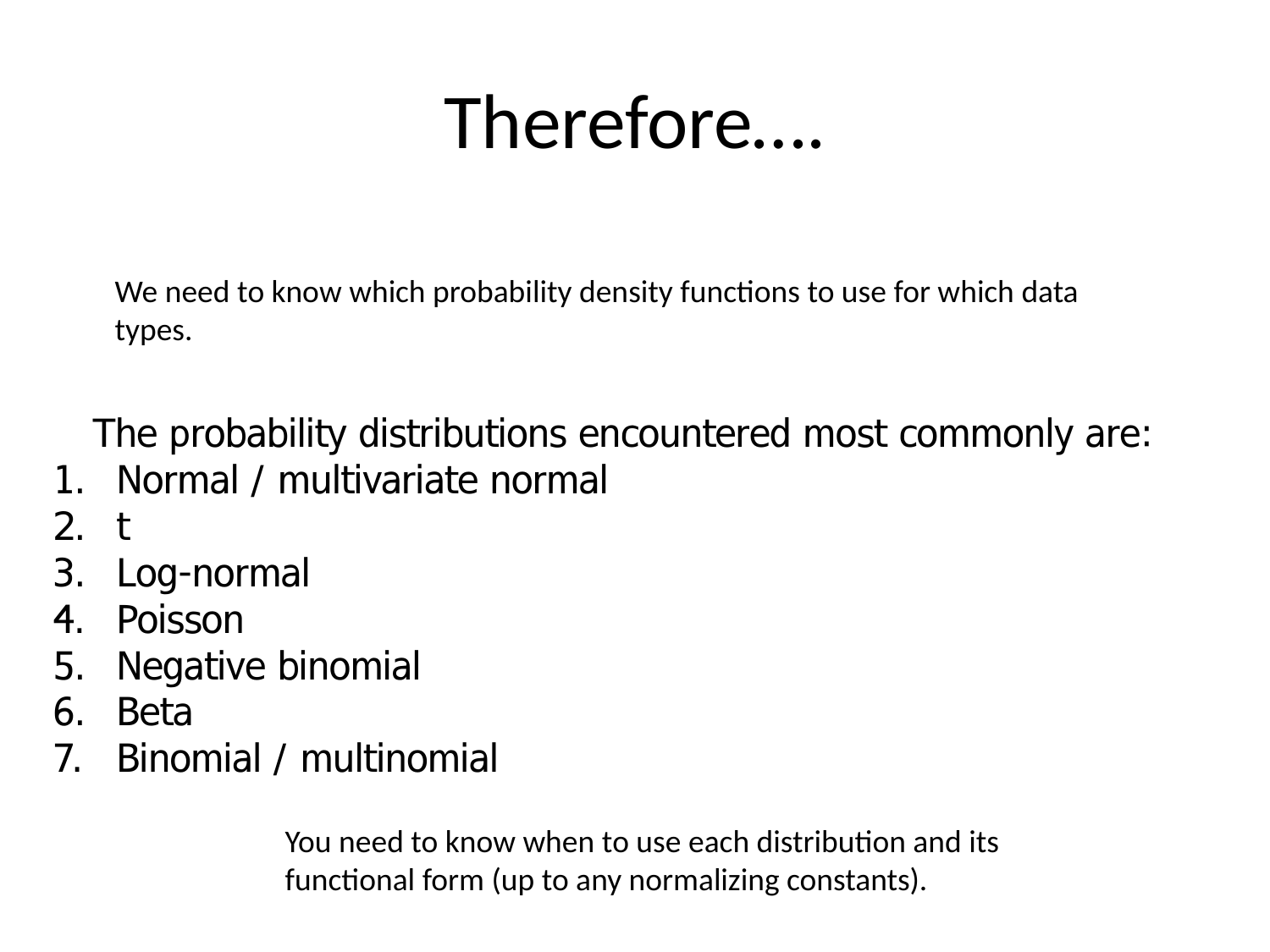

# Therefore….
We need to know which probability density functions to use for which data types.
The probability distributions encountered most commonly are:
Normal / multivariate normal
t
Log-normal
Poisson
Negative binomial
Beta
Binomial / multinomial
You need to know when to use each distribution and its
functional form (up to any normalizing constants).